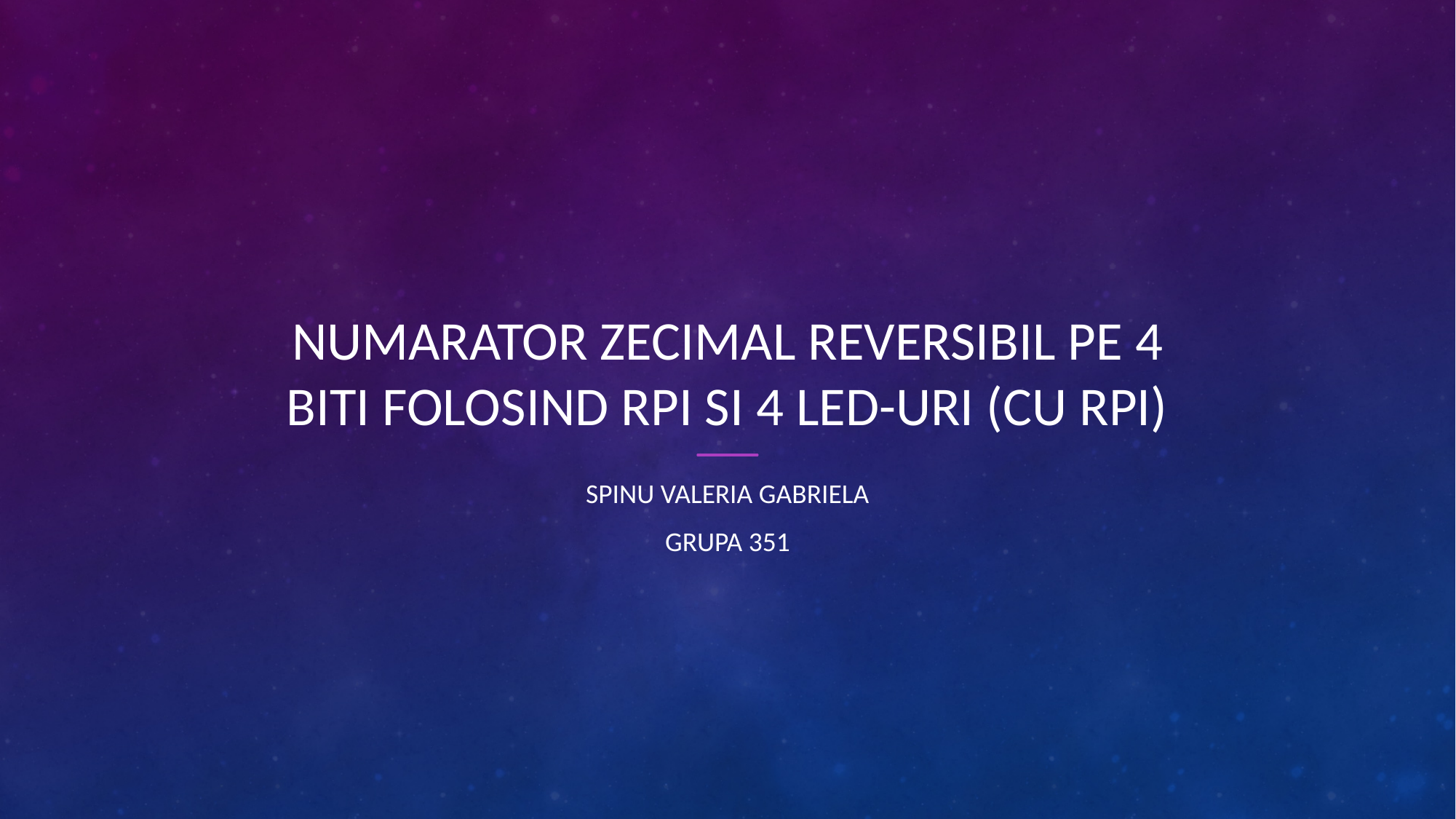

# Numarator zecimal reversibil pe 4 biti folosind Rpi si 4 led-uri (cu RPi)
SPINU VALERIA GABRIELA
GRUPA 351